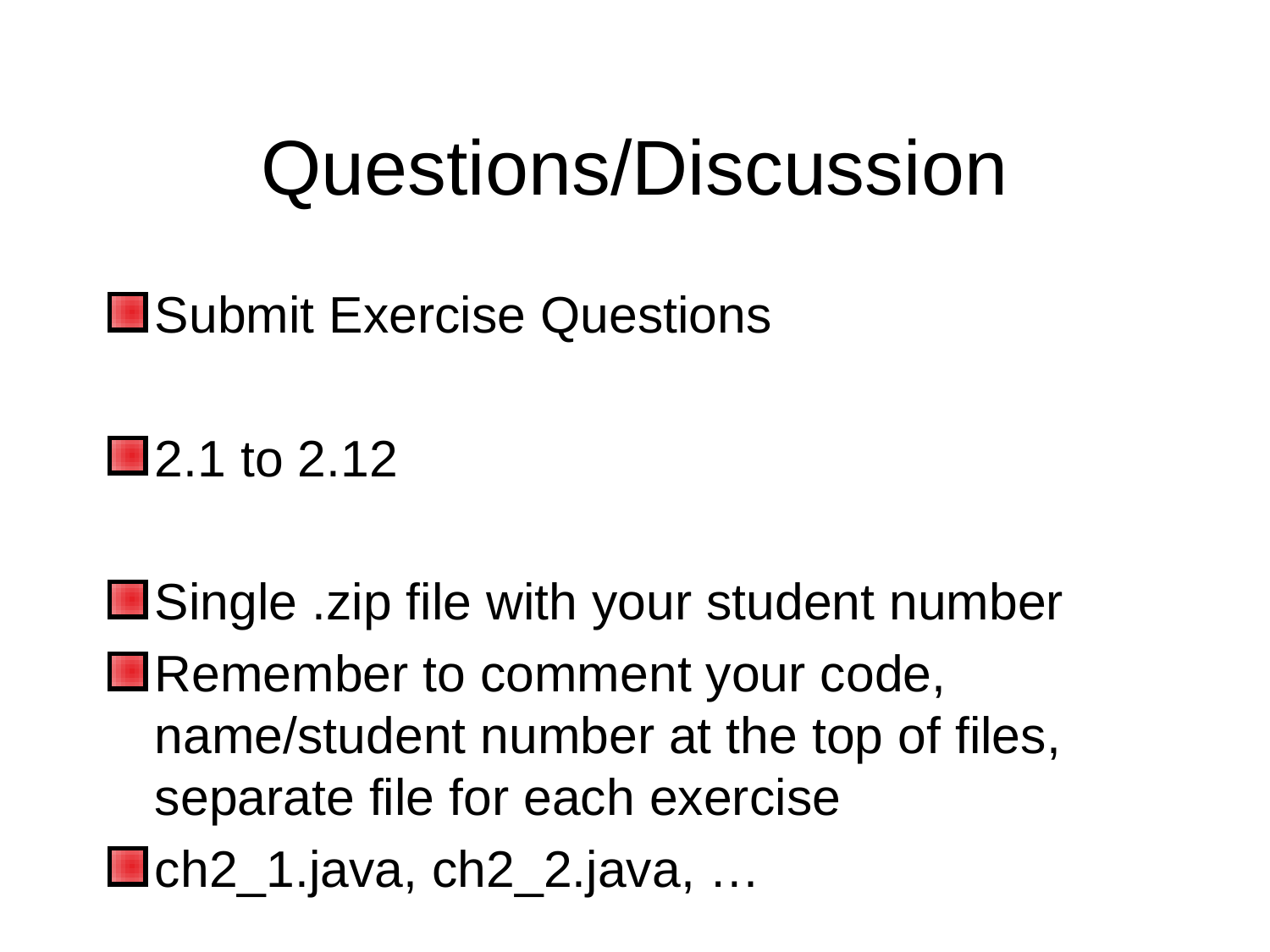

# Questions/Discussion
Submit Exercise Questions

2.1 to 2.12

Single .zip file with your student number
Remember to comment your code, name/student number at the top of files, separate file for each exercise
ch2_1.java, ch2_2.java, …